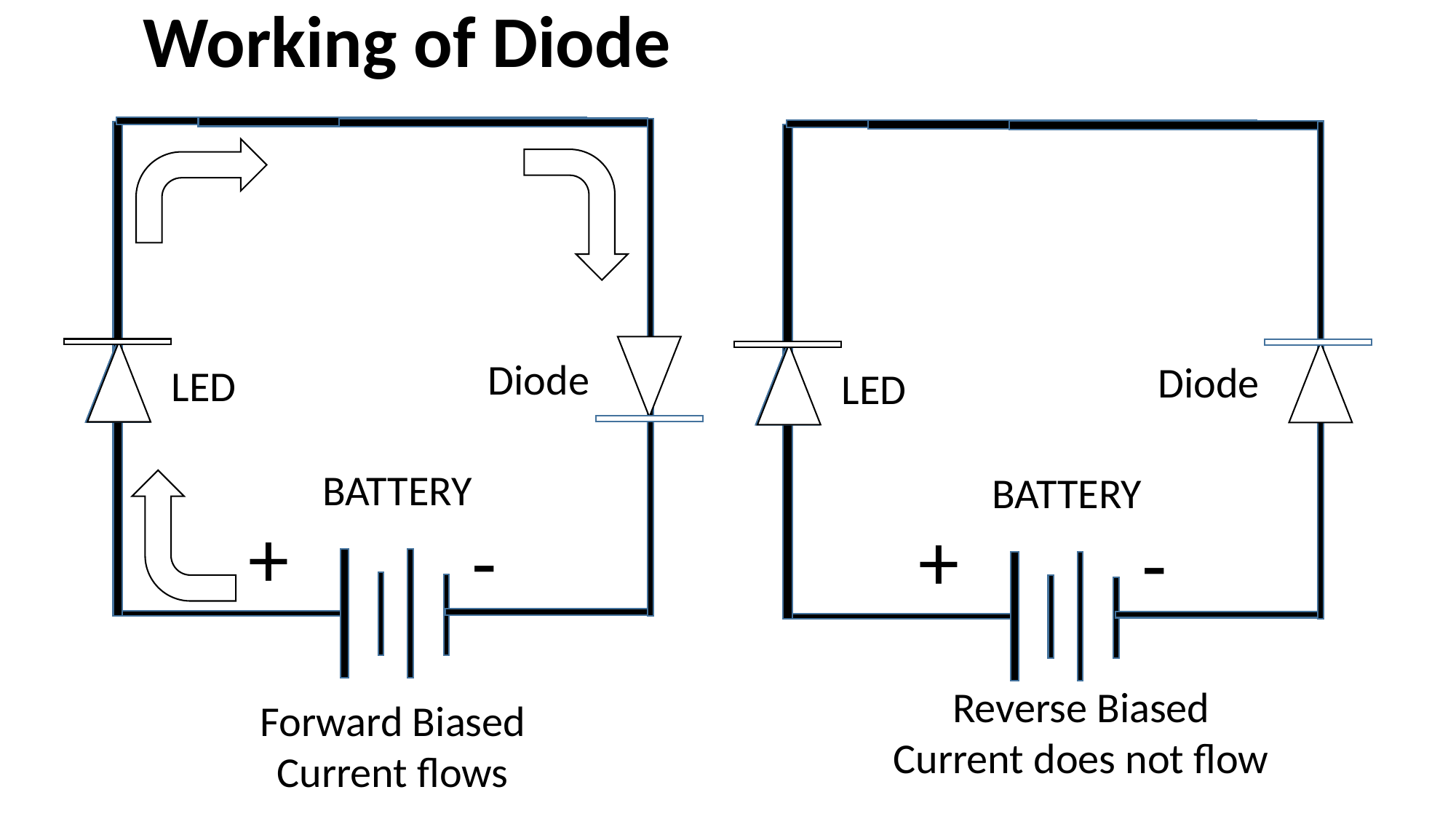

Working of Diode

Diode
Diode
LED
LED

BATTERY
BATTERY

+
+
-
-

Reverse Biased
Current does not flow
Forward Biased
Current flows